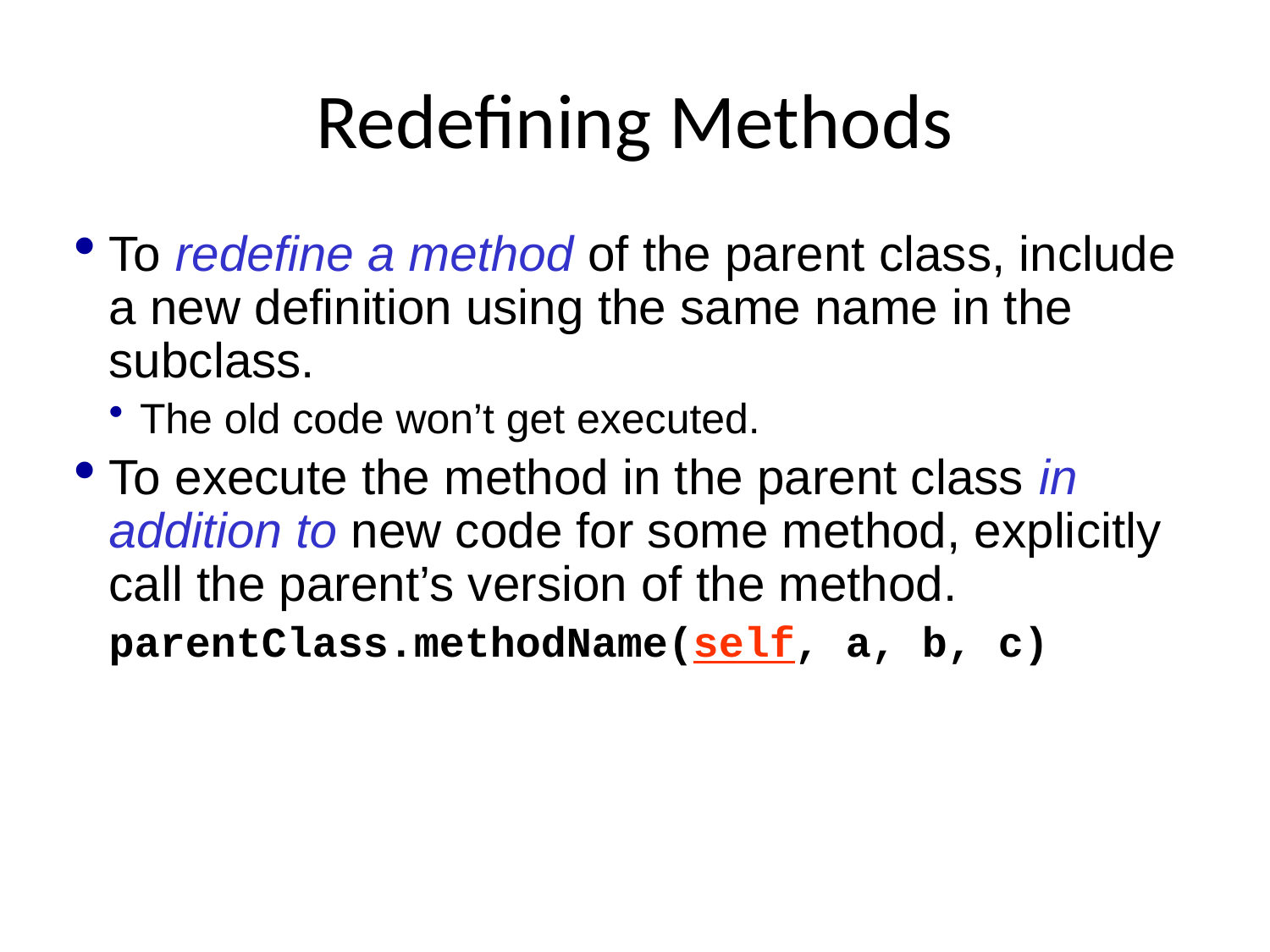

# Redefining Methods
To redefine a method of the parent class, include a new definition using the same name in the subclass.
The old code won’t get executed.
To execute the method in the parent class in addition to new code for some method, explicitly call the parent’s version of the method.
parentClass.methodName(self, a, b, c)